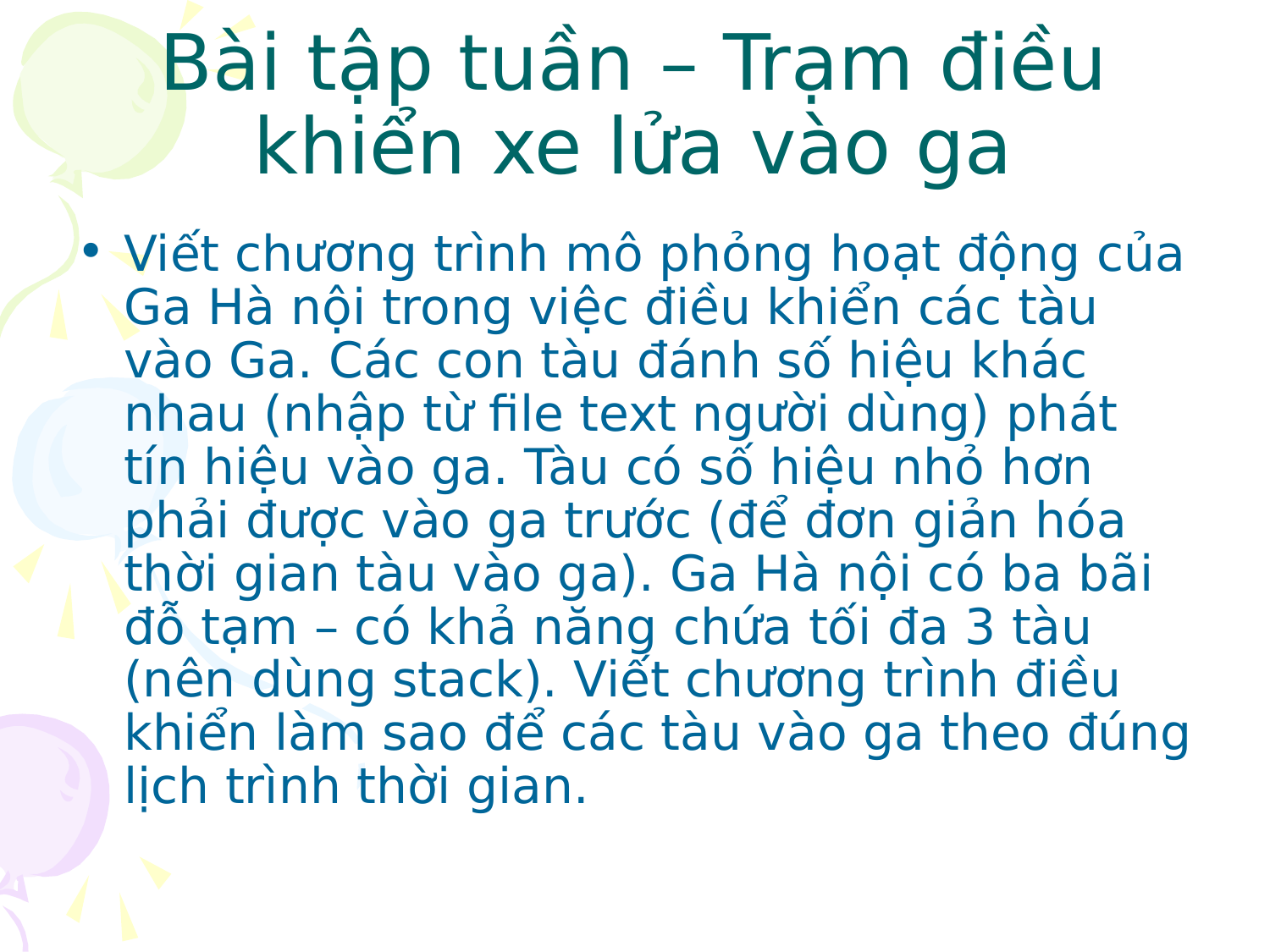

# Bài tập tuần – Trạm điều khiển xe lửa vào ga
Viết chương trình mô phỏng hoạt động của Ga Hà nội trong việc điều khiển các tàu vào Ga. Các con tàu đánh số hiệu khác nhau (nhập từ file text người dùng) phát tín hiệu vào ga. Tàu có số hiệu nhỏ hơn phải được vào ga trước (để đơn giản hóa thời gian tàu vào ga). Ga Hà nội có ba bãi đỗ tạm – có khả năng chứa tối đa 3 tàu (nên dùng stack). Viết chương trình điều khiển làm sao để các tàu vào ga theo đúng lịch trình thời gian.